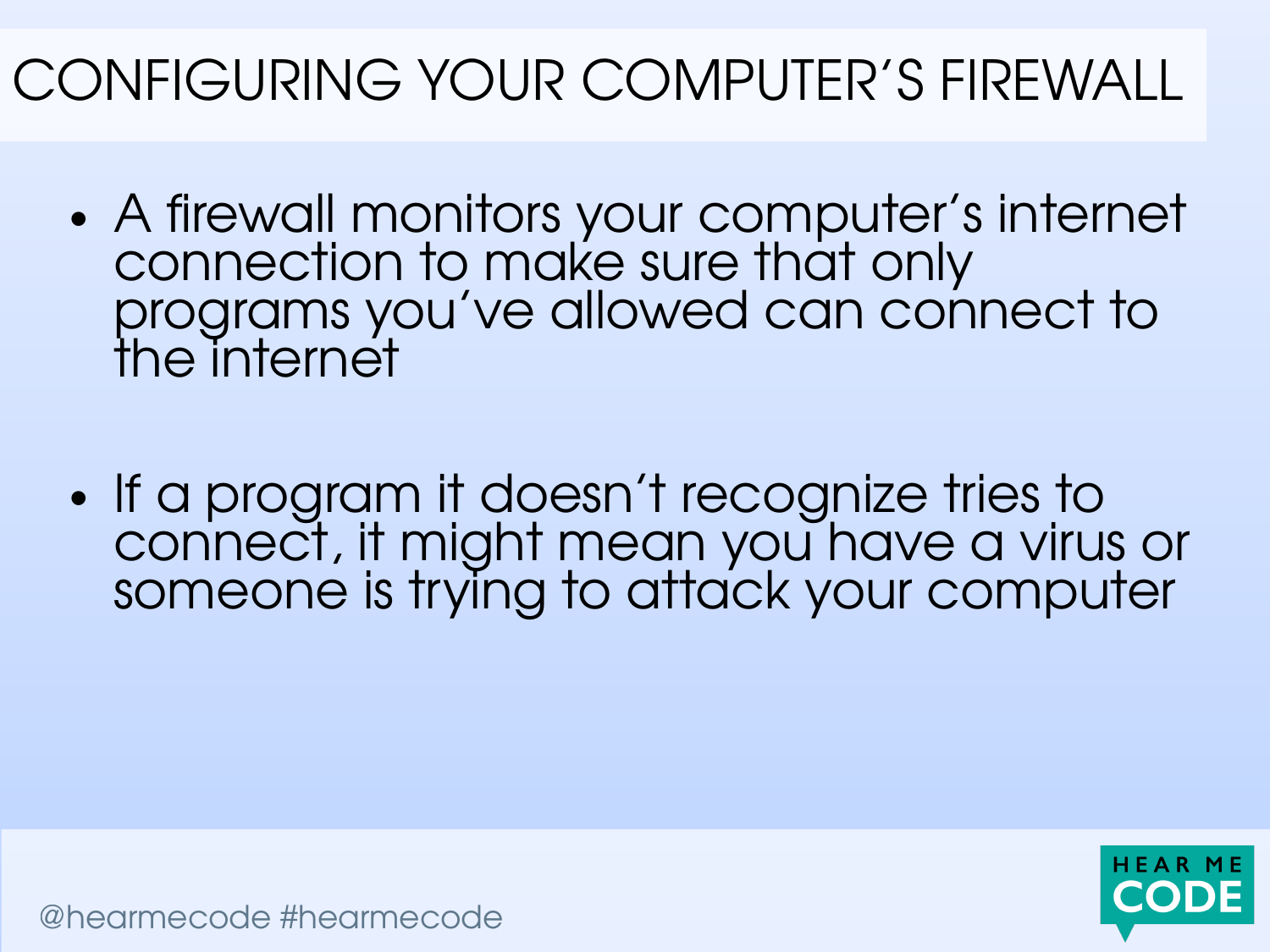

Configuring your computer’s firewall
A firewall monitors your computer’s internet connection to make sure that only programs you’ve allowed can connect to the internet

If a program it doesn’t recognize tries to connect, it might mean you have a virus or someone is trying to attack your computer
14